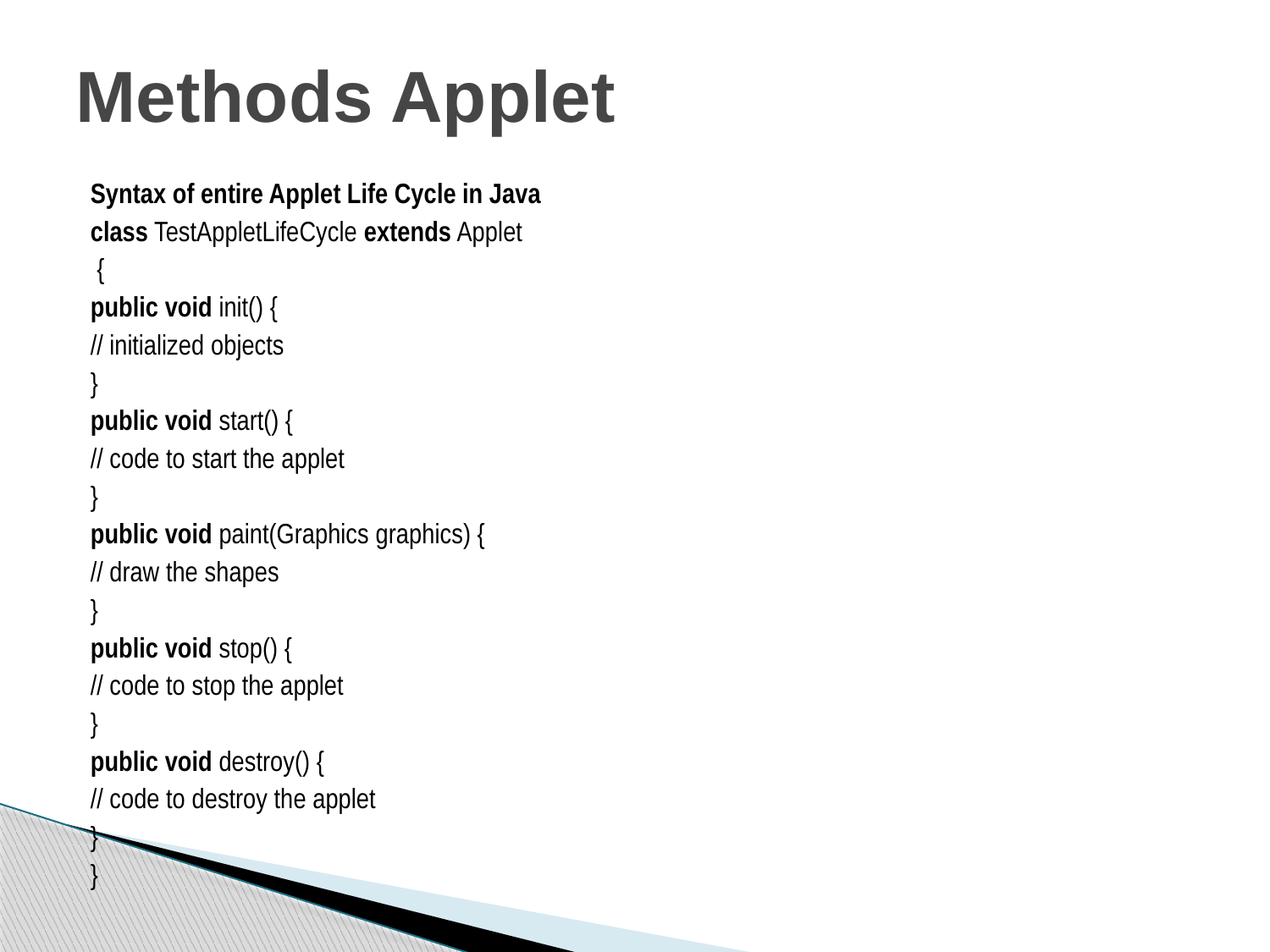

# Methods Applet
Syntax of entire Applet Life Cycle in Java
class TestAppletLifeCycle extends Applet
 {
public void init() {
// initialized objects
}
public void start() {
// code to start the applet
}
public void paint(Graphics graphics) {
// draw the shapes
}
public void stop() {
// code to stop the applet
}
public void destroy() {
// code to destroy the applet
}
}